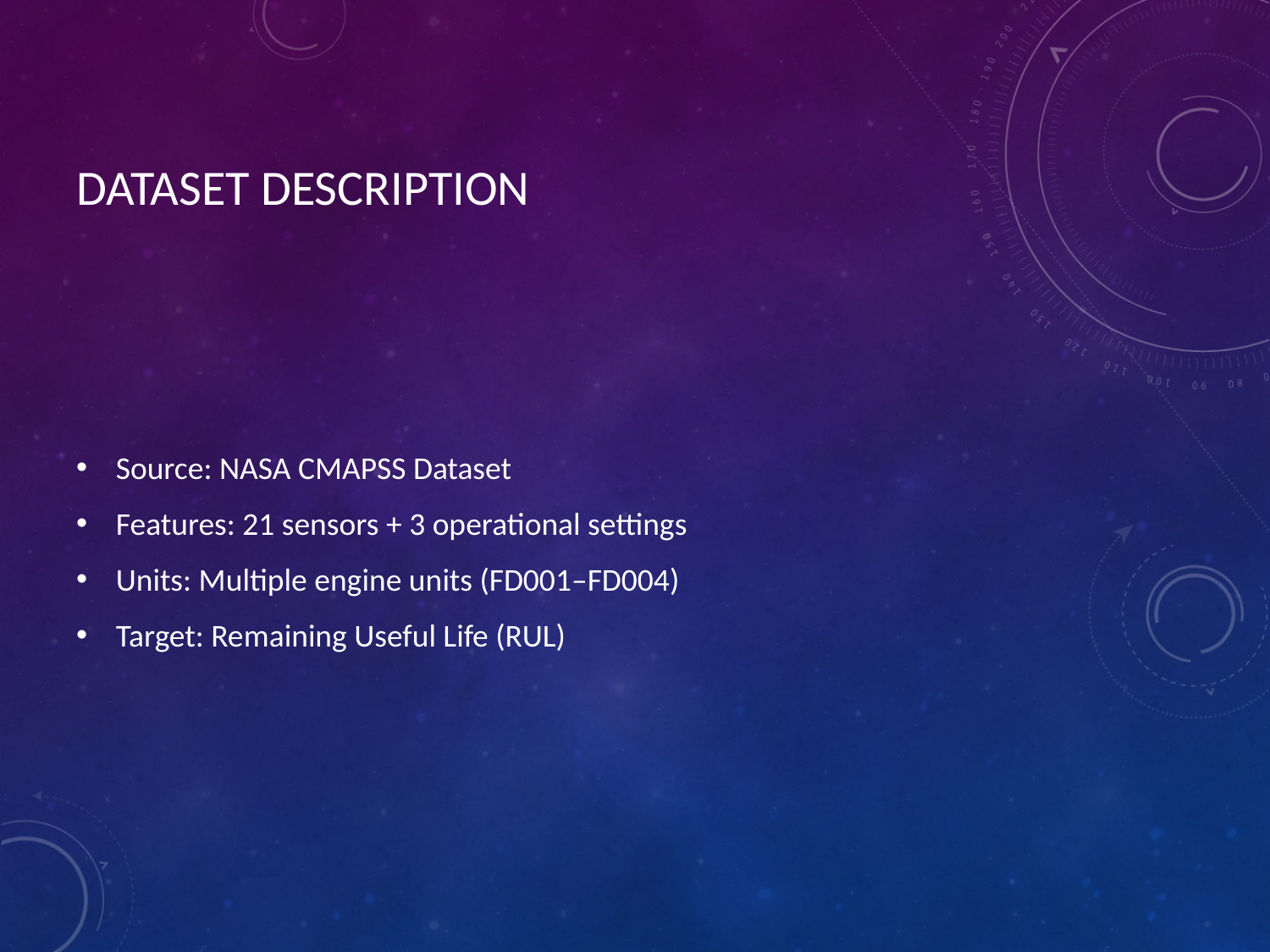

# Dataset Description
Source: NASA CMAPSS Dataset
Features: 21 sensors + 3 operational settings
Units: Multiple engine units (FD001–FD004)
Target: Remaining Useful Life (RUL)